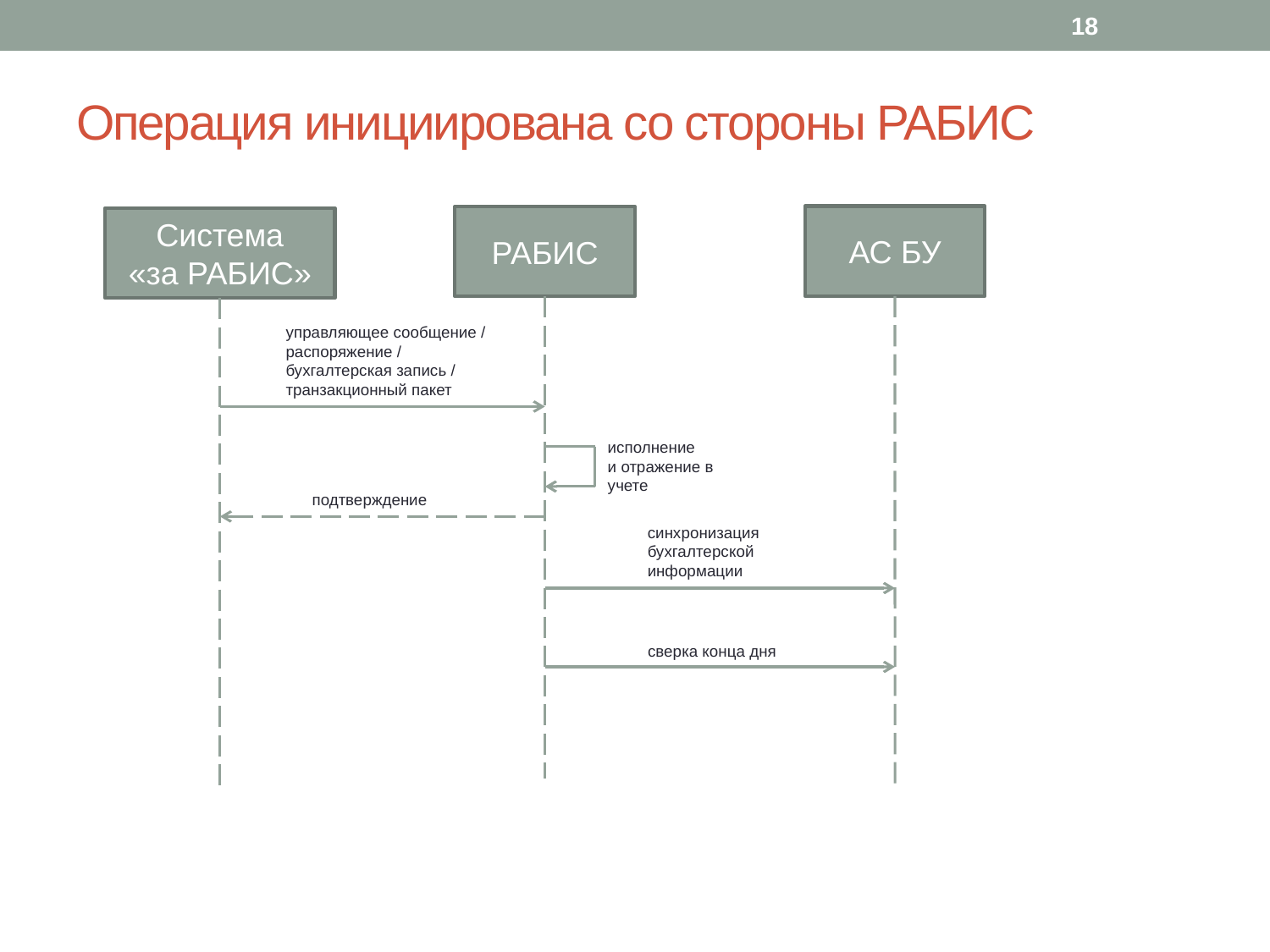

18
# Операция инициирована со стороны РАБИС
АС БУ
РАБИС
Система
«за РАБИС»
управляющее сообщение / распоряжение /
бухгалтерская запись /
транзакционный пакет
исполнение
и отражение в
учете
подтверждение
синхронизация бухгалтерской информации
сверка конца дня